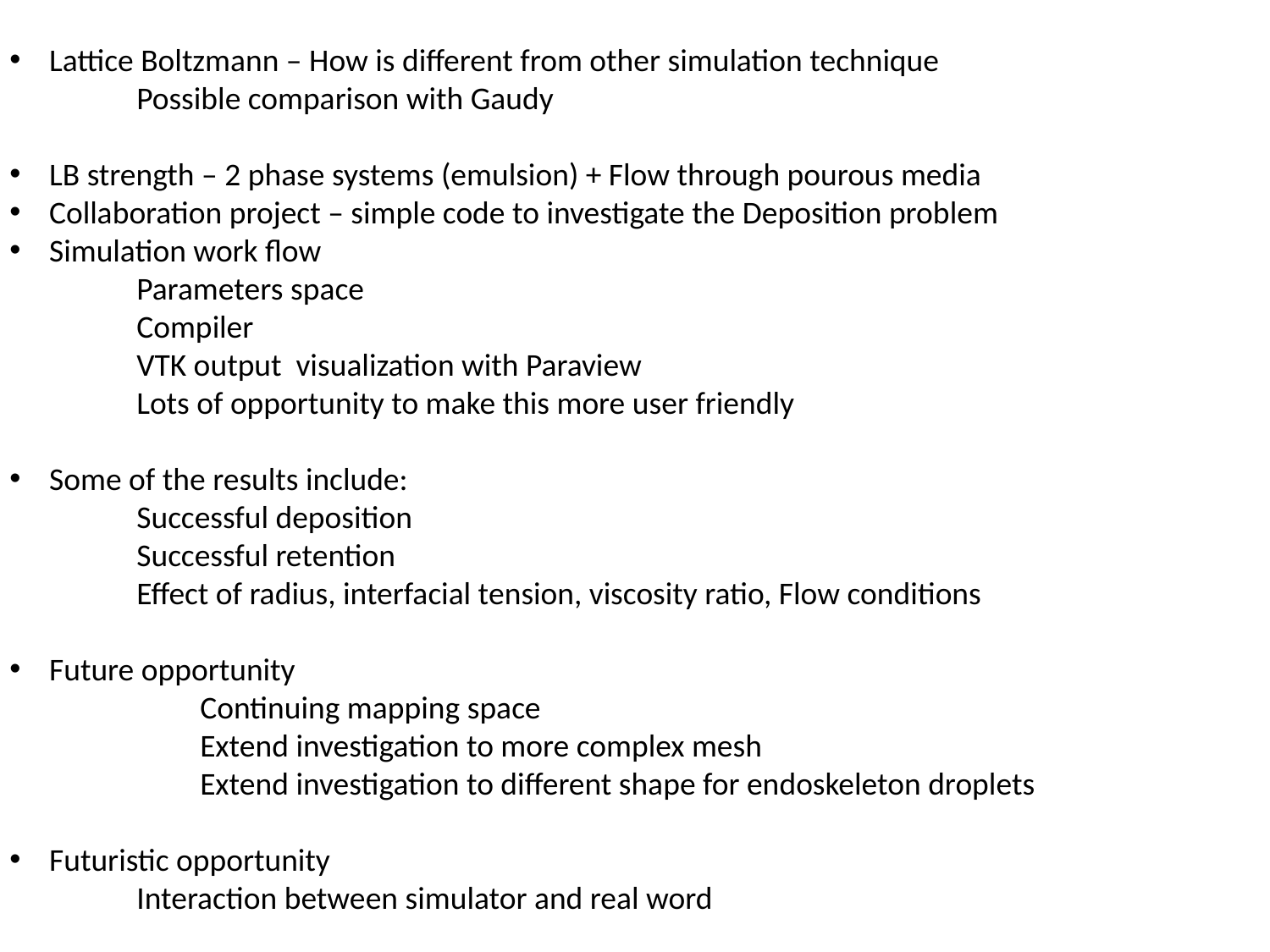

Lattice Boltzmann – How is different from other simulation technique
Possible comparison with Gaudy

LB strength – 2 phase systems (emulsion) + Flow through pourous media
Collaboration project – simple code to investigate the Deposition problem
Simulation work flow
	Parameters space
	Compiler
	VTK output  visualization with Paraview
	Lots of opportunity to make this more user friendly

Some of the results include:
	Successful deposition
	Successful retention
	Effect of radius, interfacial tension, viscosity ratio, Flow conditions

Future opportunity
	Continuing mapping space
	Extend investigation to more complex mesh
	Extend investigation to different shape for endoskeleton droplets

Futuristic opportunity
Interaction between simulator and real word